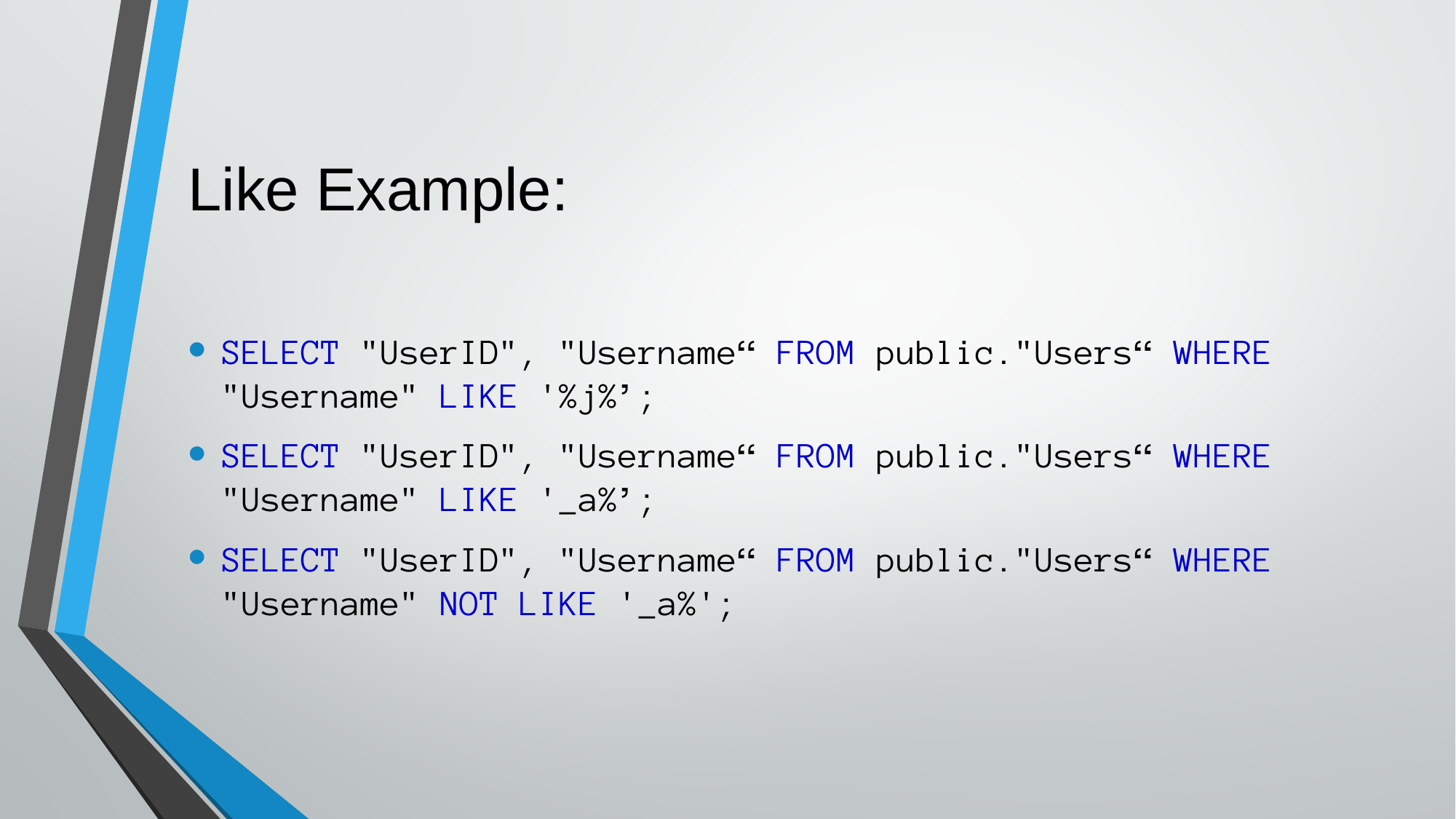

# Like Example:
SELECT "UserID", "Username“ FROM public."Users“ WHERE "Username" LIKE '%j%’;
SELECT "UserID", "Username“ FROM public."Users“ WHERE "Username" LIKE '_a%’;
SELECT "UserID", "Username“ FROM public."Users“ WHERE "Username" NOT LIKE '_a%';